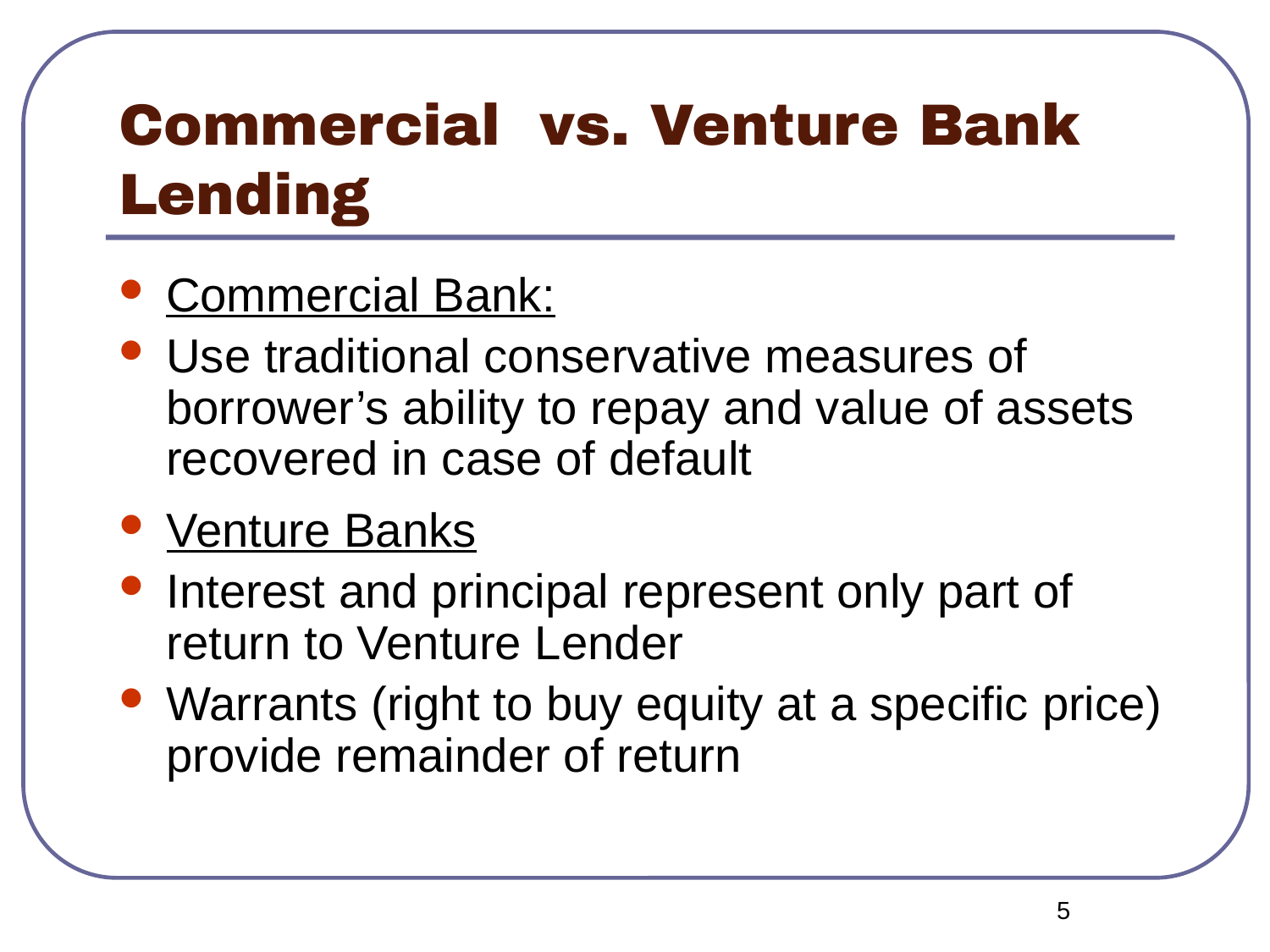

# Commercial  vs. Venture Bank Lending
Commercial Bank:
Use traditional conservative measures of borrower’s ability to repay and value of assets recovered in case of default
Venture Banks
Interest and principal represent only part of return to Venture Lender
Warrants (right to buy equity at a specific price) provide remainder of return
5